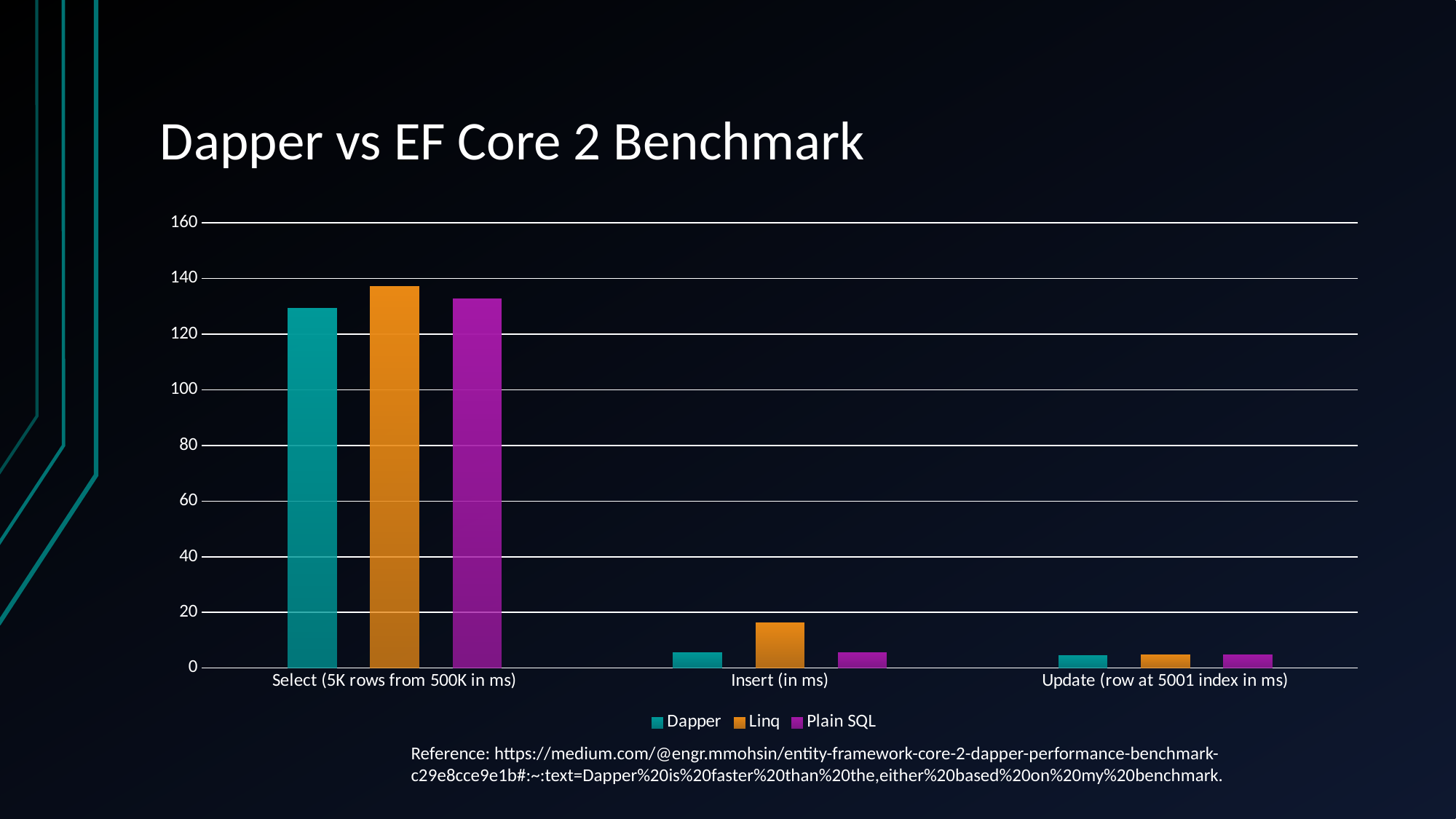

# Dapper vs EF Core 2 Benchmark

### Chart

| Category | Dapper | Linq | Plain SQL |
|---|---|---|---|
| Select (5K rows from 500K in ms) | 129.2 | 137.1 | 132.6 |
| Insert (in ms) | 5.423 | 16.2 | 5.645 |
| Update (row at 5001 index in ms) | 4.438 | 4.718 | 4.652 |
Reference: https://medium.com/@engr.mmohsin/entity-framework-core-2-dapper-performance-benchmark-c29e8cce9e1b#:~:text=Dapper%20is%20faster%20than%20the,either%20based%20on%20my%20benchmark.